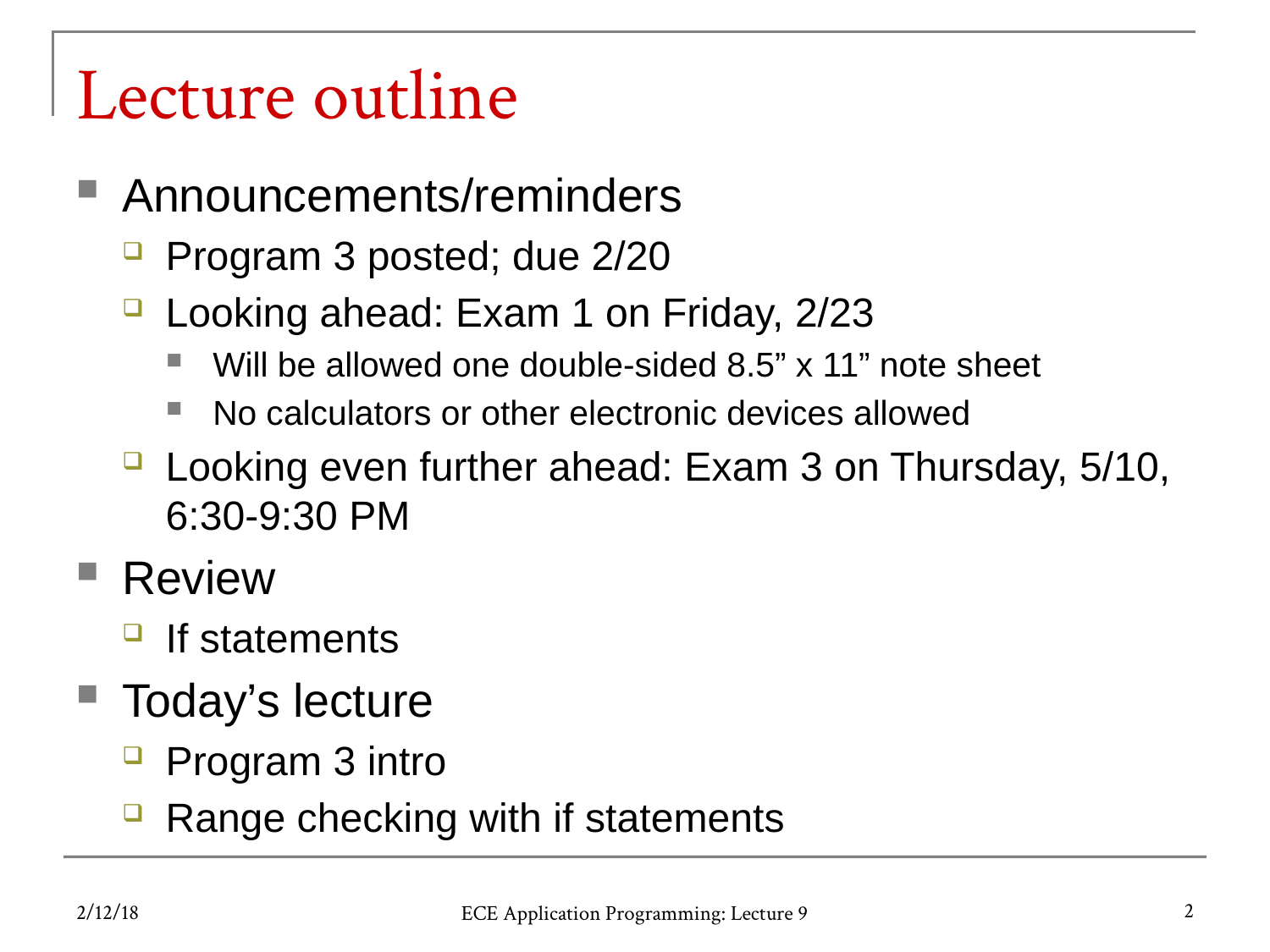

# Lecture outline
Announcements/reminders
Program 3 posted; due 2/20
Looking ahead: Exam 1 on Friday, 2/23
Will be allowed one double-sided 8.5” x 11” note sheet
No calculators or other electronic devices allowed
Looking even further ahead: Exam 3 on Thursday, 5/10, 6:30-9:30 PM
Review
If statements
Today’s lecture
Program 3 intro
Range checking with if statements
2/12/18
2
ECE Application Programming: Lecture 9